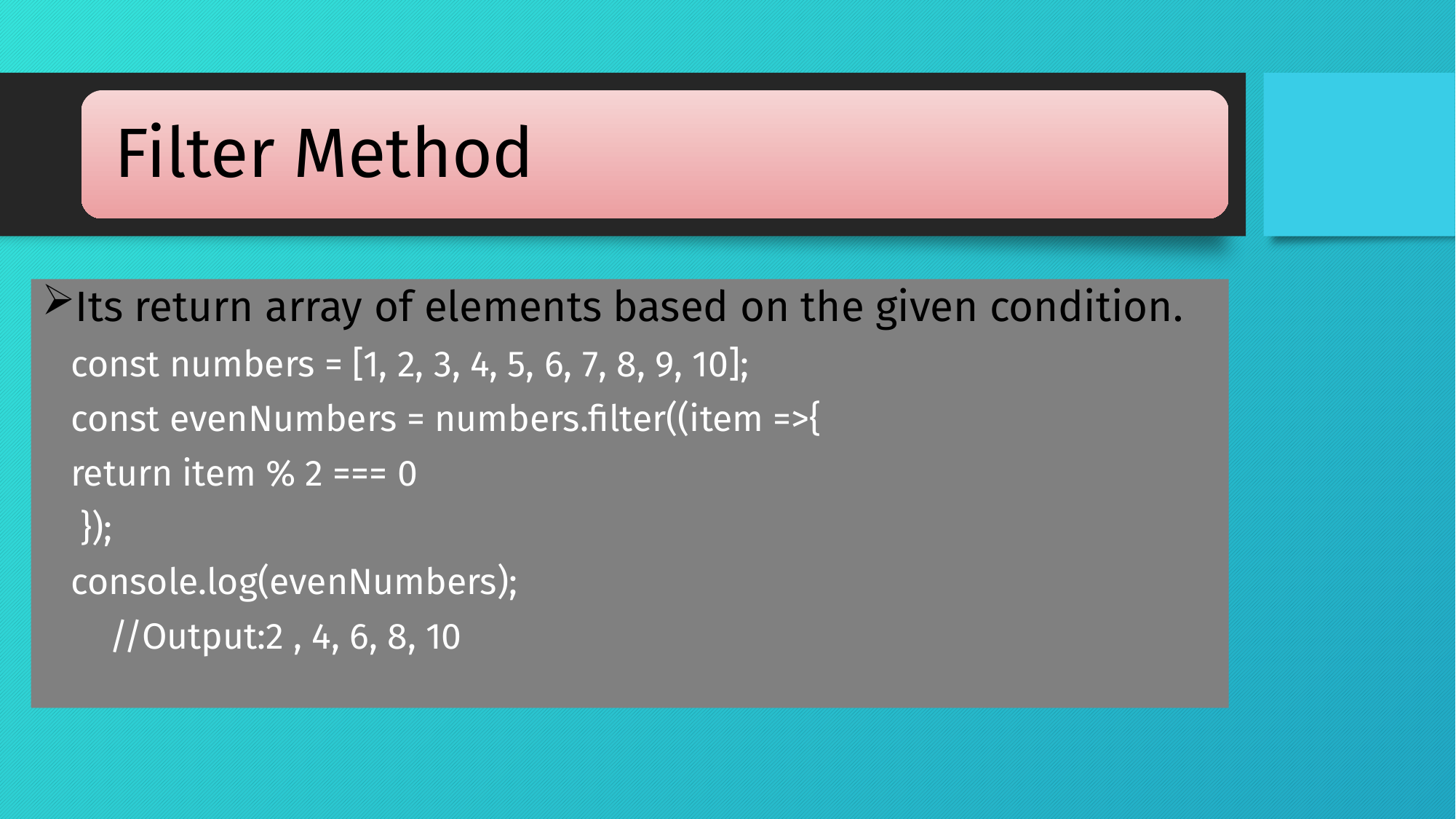

Filter Method
Its return array of elements based on the given condition.
   const numbers = [1, 2, 3, 4, 5, 6, 7, 8, 9, 10];
   const evenNumbers = numbers.filter((item =>{
   return item % 2 === 0
    });
   console.log(evenNumbers);
       //Output:2 , 4, 6, 8, 10